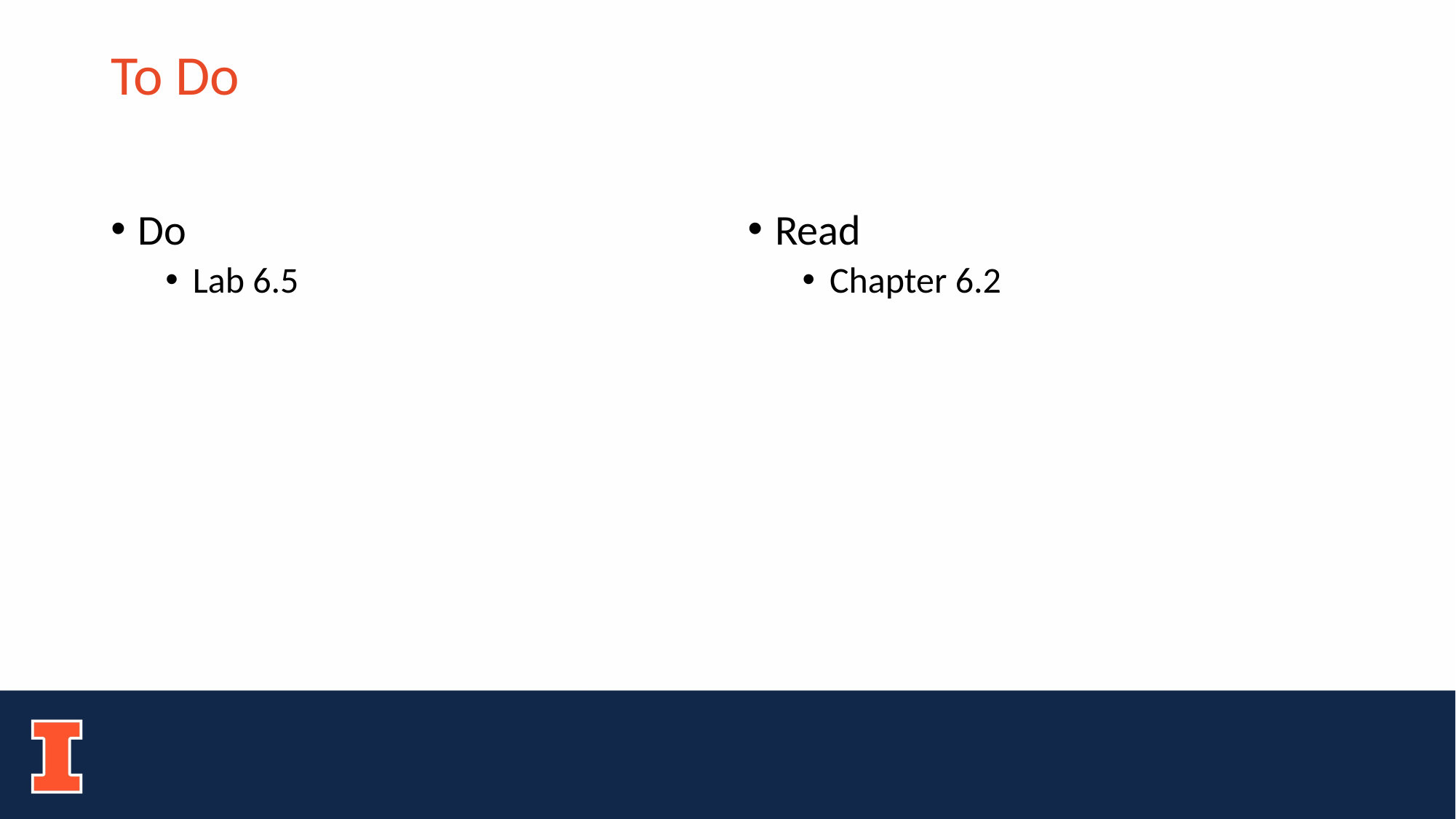

# To Do

Do
Lab 6.5

Read
Chapter 6.2